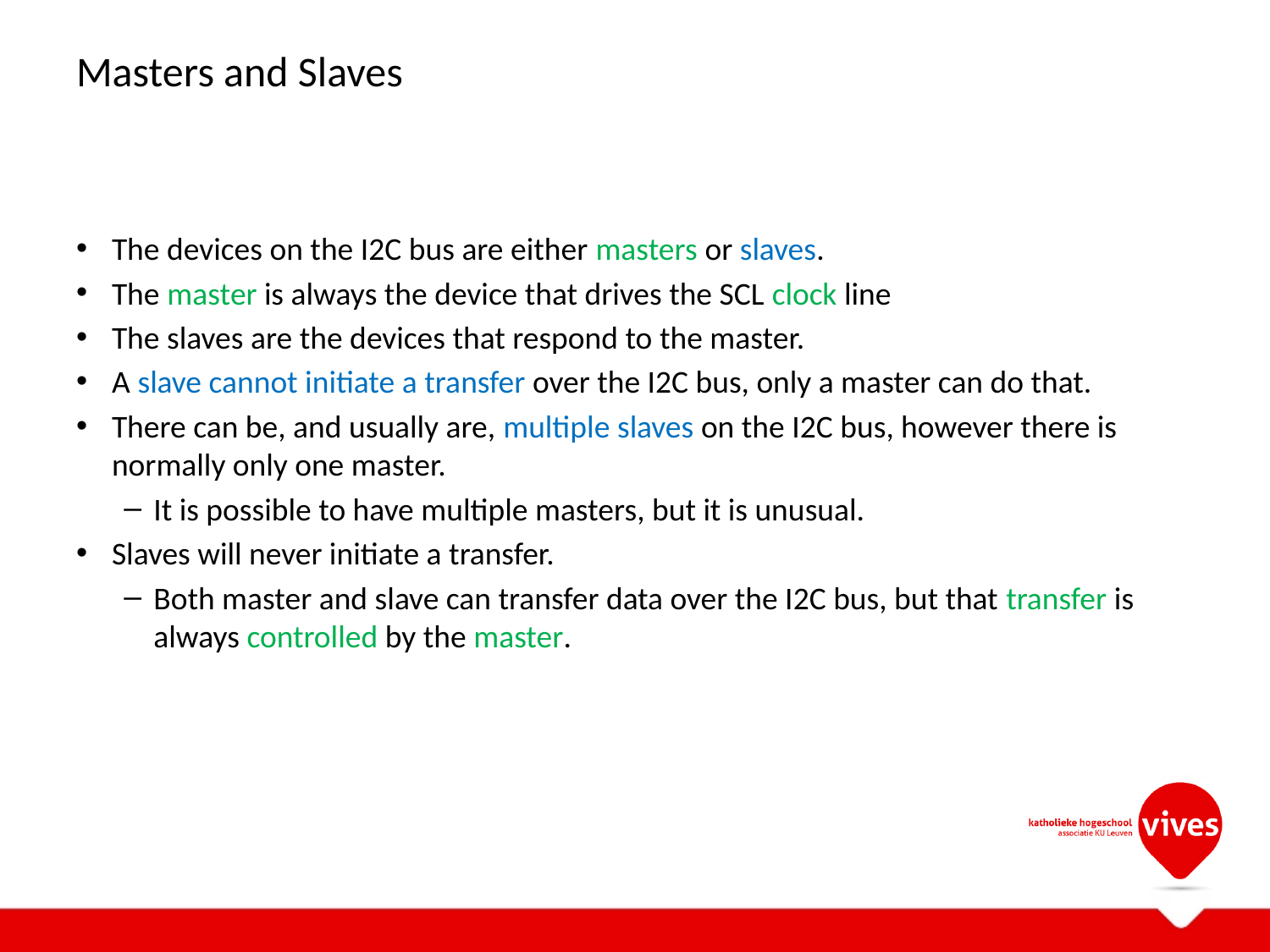

# Masters and Slaves
The devices on the I2C bus are either masters or slaves.
The master is always the device that drives the SCL clock line
The slaves are the devices that respond to the master.
A slave cannot initiate a transfer over the I2C bus, only a master can do that.
There can be, and usually are, multiple slaves on the I2C bus, however there is normally only one master.
It is possible to have multiple masters, but it is unusual.
Slaves will never initiate a transfer.
Both master and slave can transfer data over the I2C bus, but that transfer is always controlled by the master.